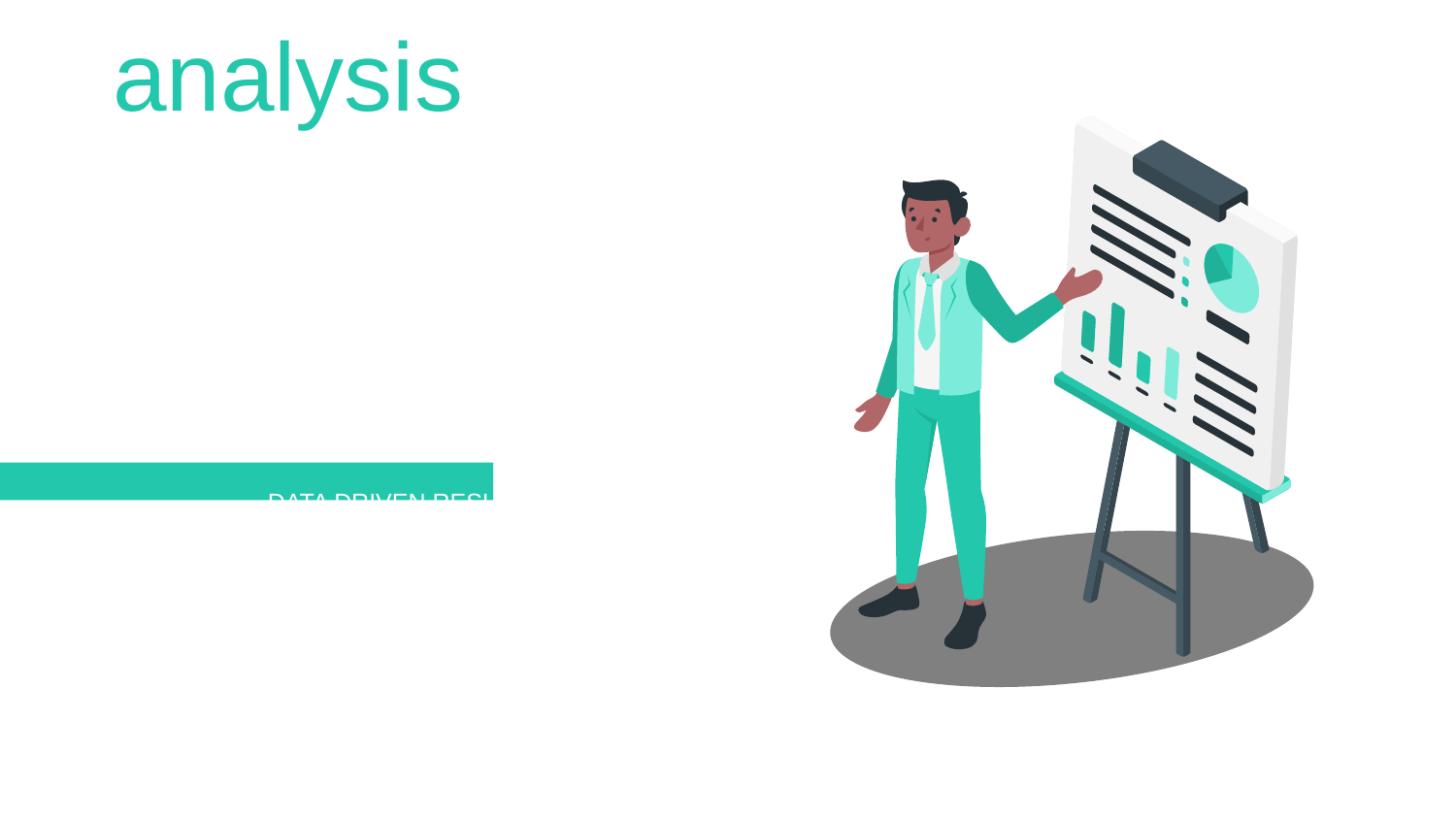

analysis

Initial data analysis of Super Shoppers grocery chain.

—DATA DRIVEN RESULTS